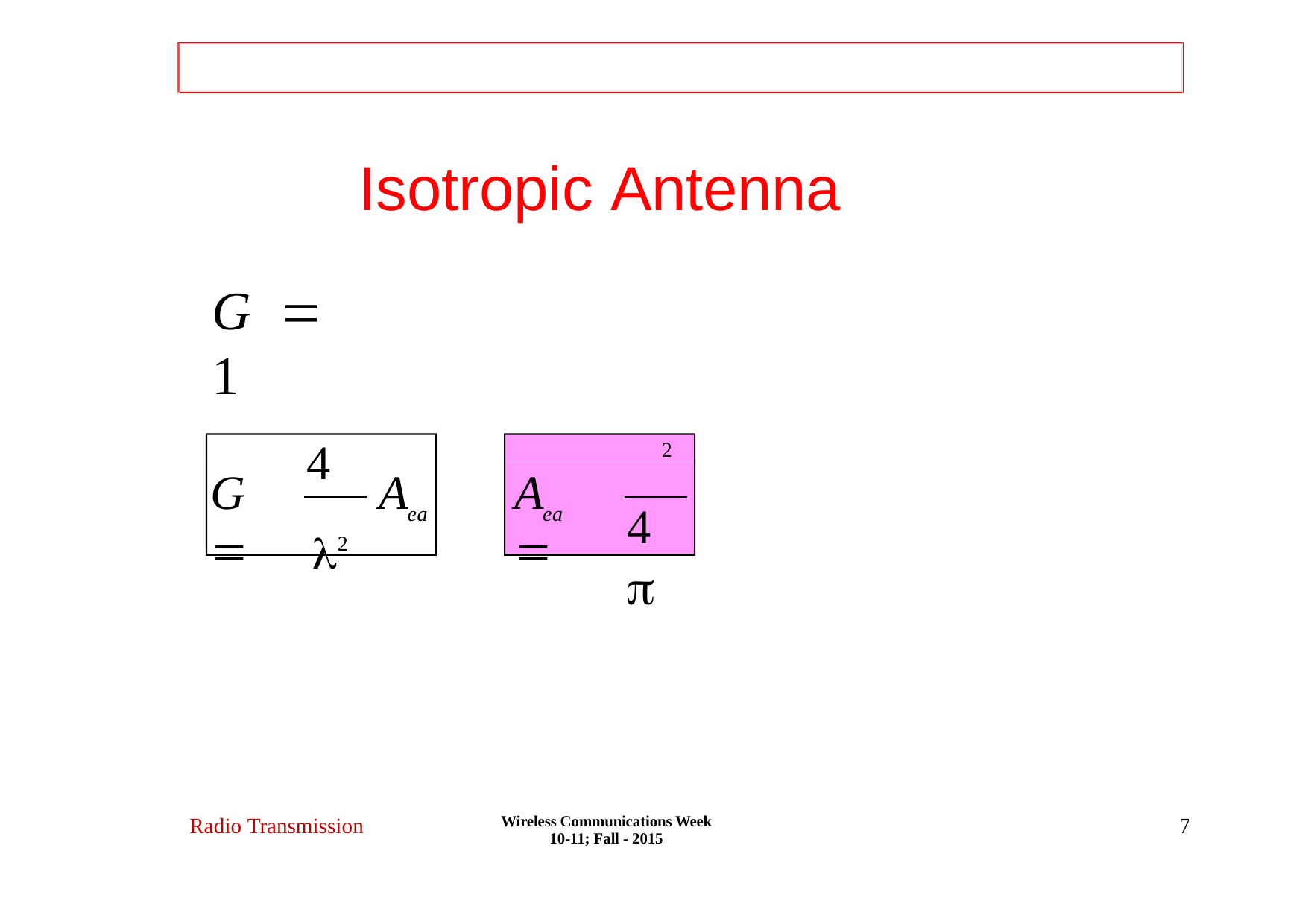

# Isotropic Antenna
G	= 1
4

2
G =
A
A	=

λ2
4π

ea
ea

Wireless Communications Week 10-11; Fall - 2015
Radio Transmission
7